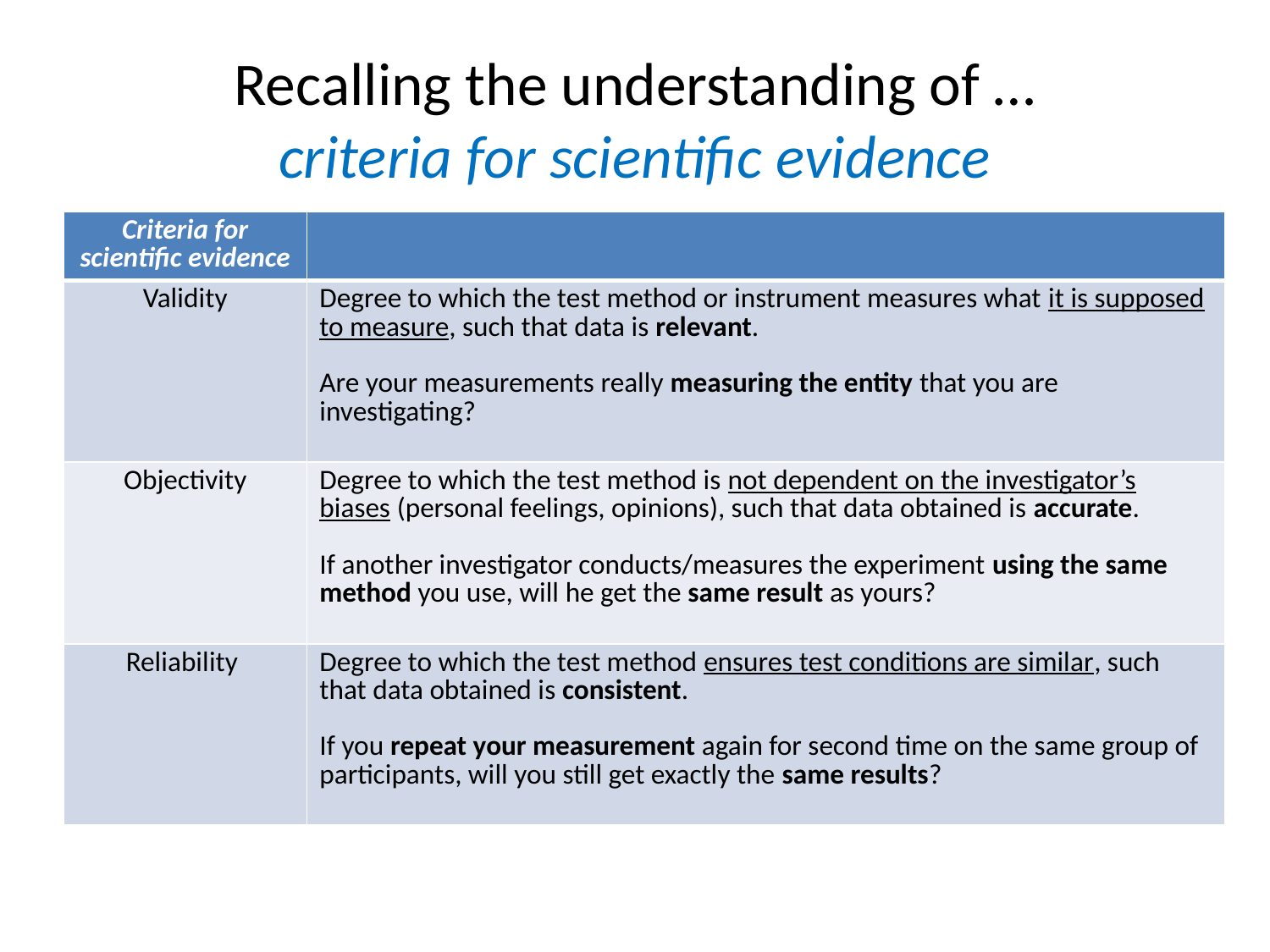

# Recalling the understanding of … criteria for scientific evidence
| Criteria for scientific evidence |  |
| --- | --- |
| Validity | Degree to which the test method or instrument measures what it is supposed to measure, such that data is relevant. Are your measurements really measuring the entity that you are investigating? |
| Objectivity | Degree to which the test method is not dependent on the investigator’s biases (personal feelings, opinions), such that data obtained is accurate. If another investigator conducts/measures the experiment using the same method you use, will he get the same result as yours? |
| Reliability | Degree to which the test method ensures test conditions are similar, such that data obtained is consistent. If you repeat your measurement again for second time on the same group of participants, will you still get exactly the same results? |